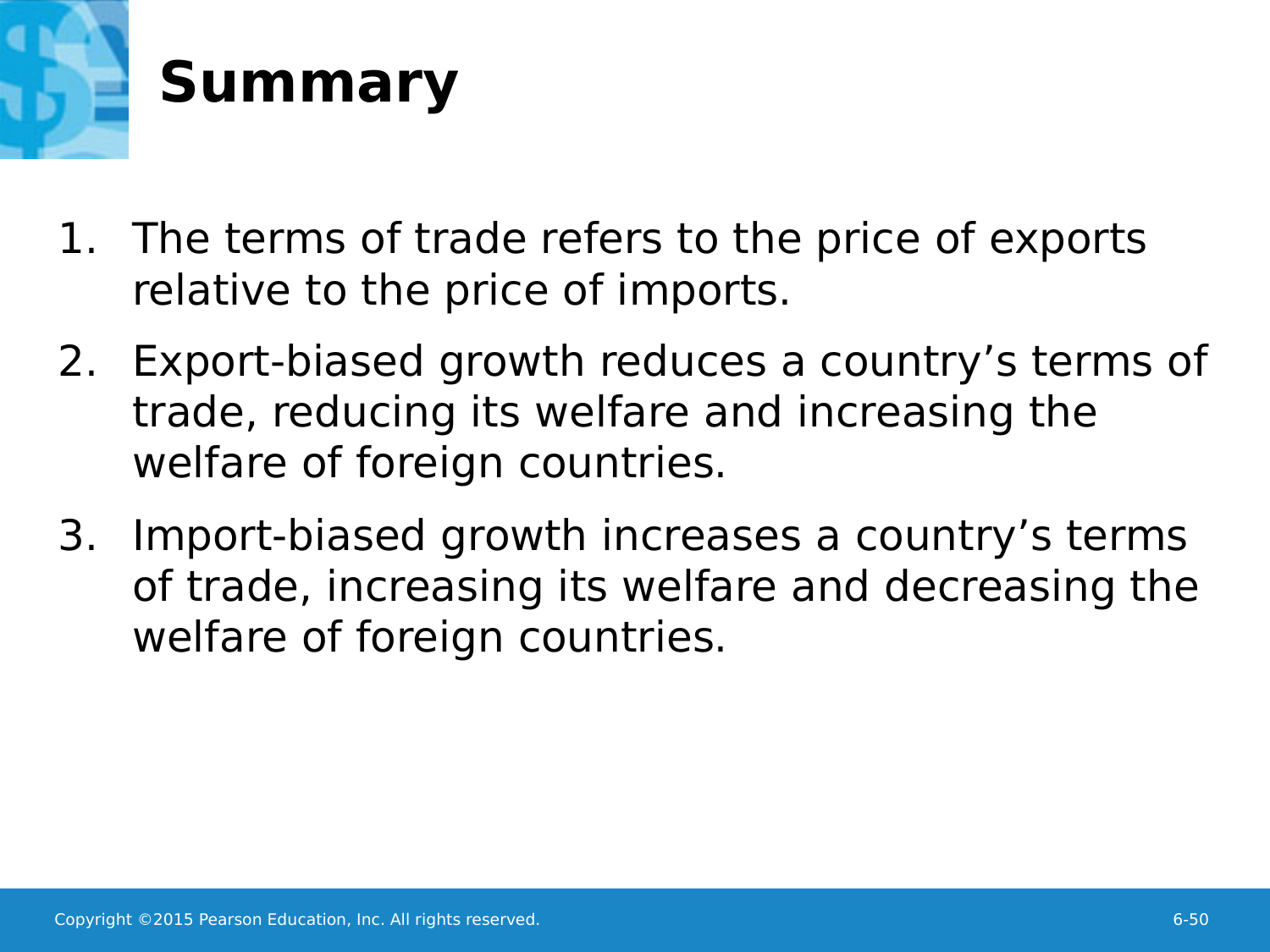

# Summary
The terms of trade refers to the price of exports relative to the price of imports.
Export-biased growth reduces a country’s terms of trade, reducing its welfare and increasing the welfare of foreign countries.
Import-biased growth increases a country’s terms of trade, increasing its welfare and decreasing the welfare of foreign countries.